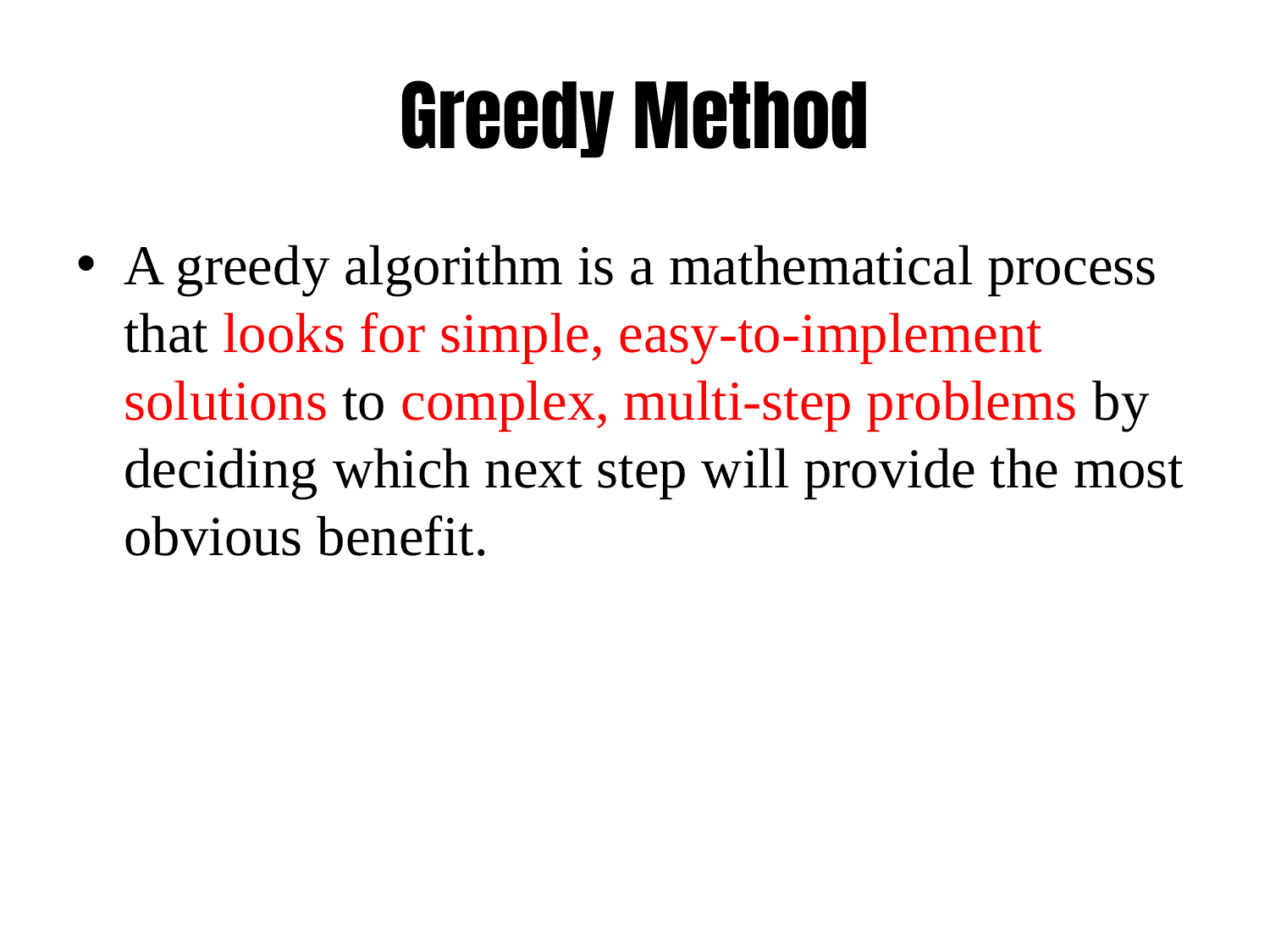

# Greedy Method
A greedy algorithm is a mathematical process that looks for simple, easy-to-implement solutions to complex, multi-step problems by deciding which next step will provide the most obvious benefit.